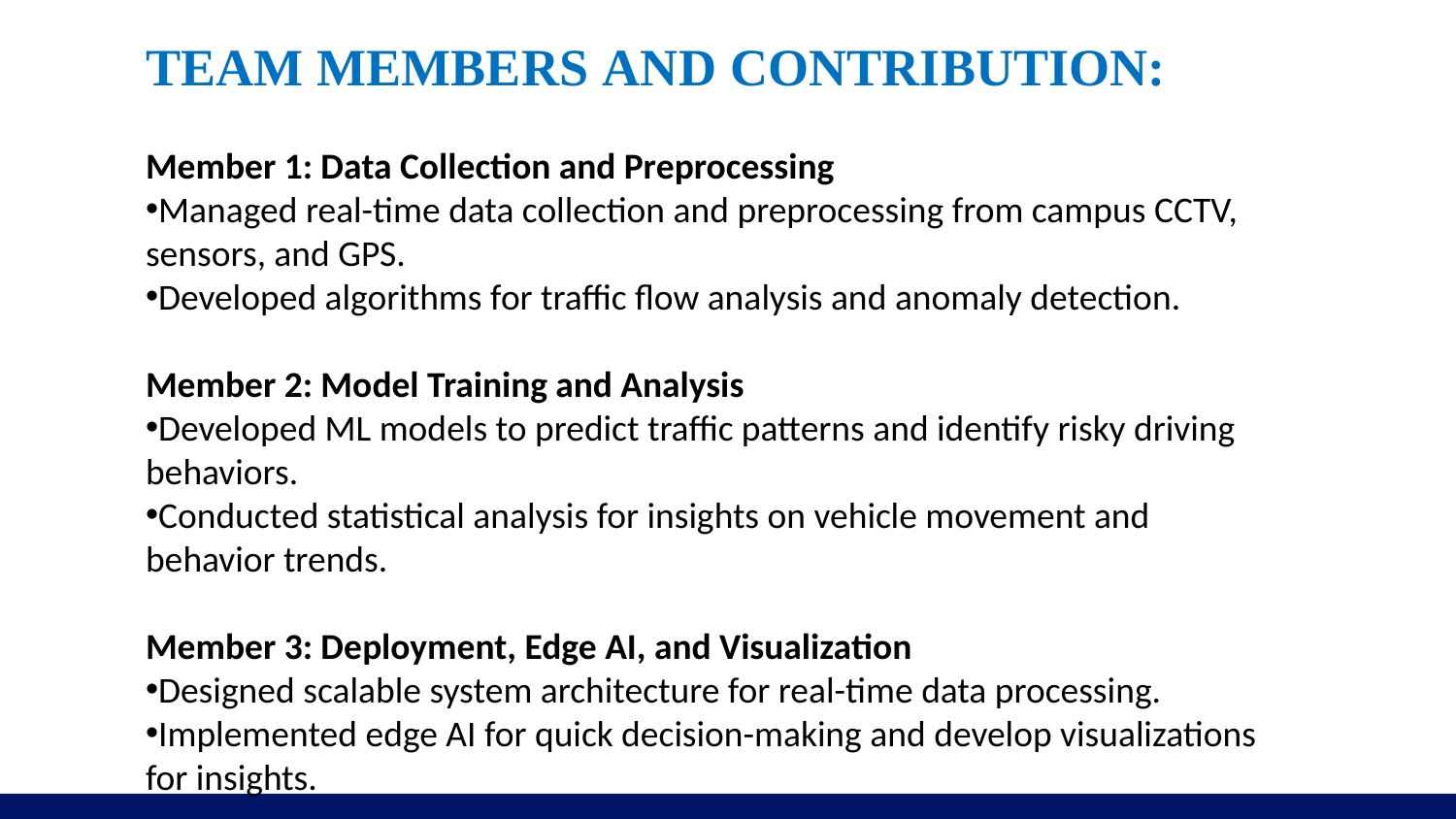

# TEAM MEMBERS AND CONTRIBUTION:
Member 1: Data Collection and Preprocessing
Managed real-time data collection and preprocessing from campus CCTV, sensors, and GPS.
Developed algorithms for traffic flow analysis and anomaly detection.
Member 2: Model Training and Analysis
Developed ML models to predict traffic patterns and identify risky driving behaviors.
Conducted statistical analysis for insights on vehicle movement and behavior trends.
Member 3: Deployment, Edge AI, and Visualization
Designed scalable system architecture for real-time data processing.
Implemented edge AI for quick decision-making and develop visualizations for insights.